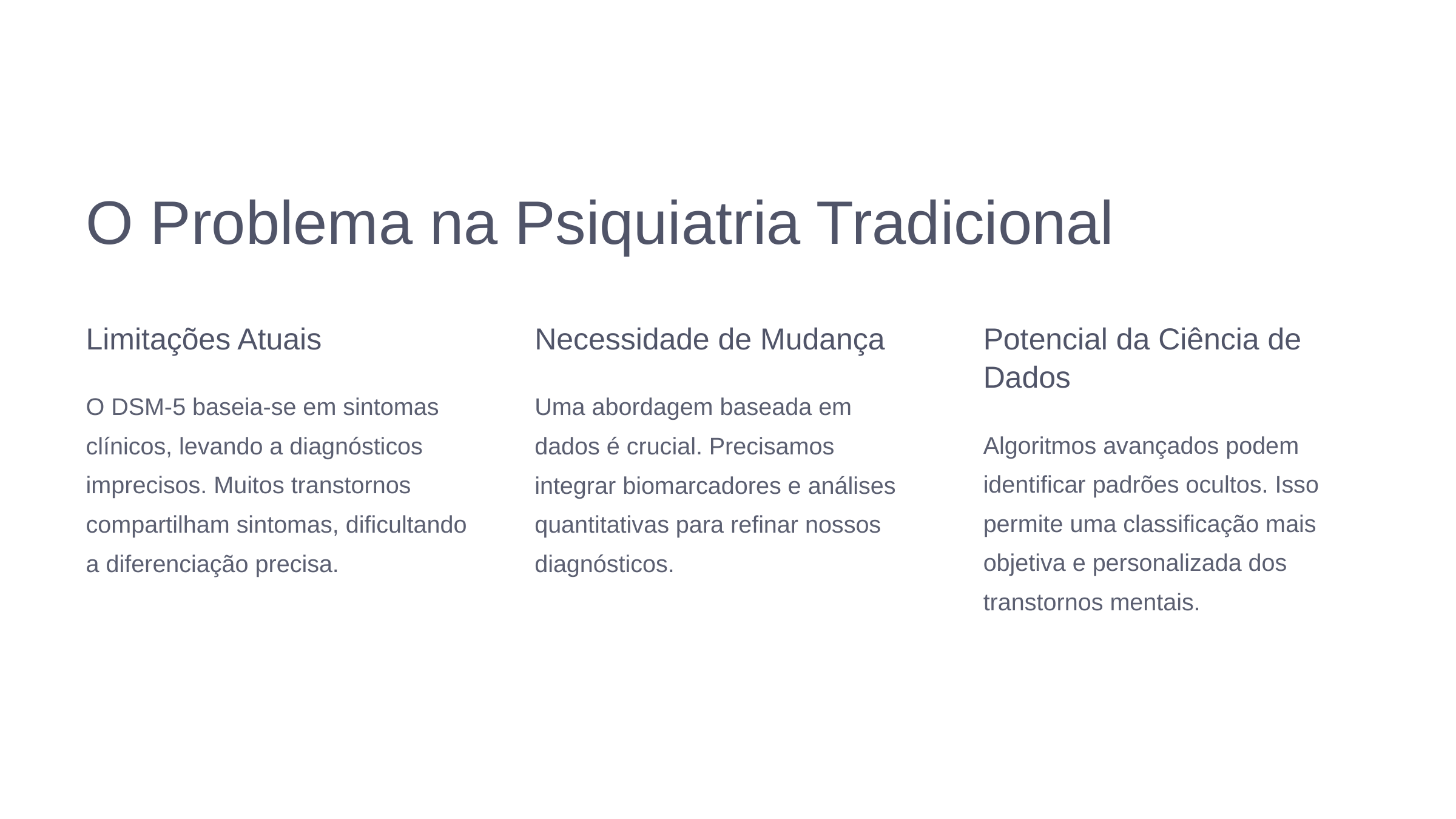

O Problema na Psiquiatria Tradicional
Limitações Atuais
Necessidade de Mudança
Potencial da Ciência de Dados
O DSM-5 baseia-se em sintomas clínicos, levando a diagnósticos imprecisos. Muitos transtornos compartilham sintomas, dificultando a diferenciação precisa.
Uma abordagem baseada em dados é crucial. Precisamos integrar biomarcadores e análises quantitativas para refinar nossos diagnósticos.
Algoritmos avançados podem identificar padrões ocultos. Isso permite uma classificação mais objetiva e personalizada dos transtornos mentais.